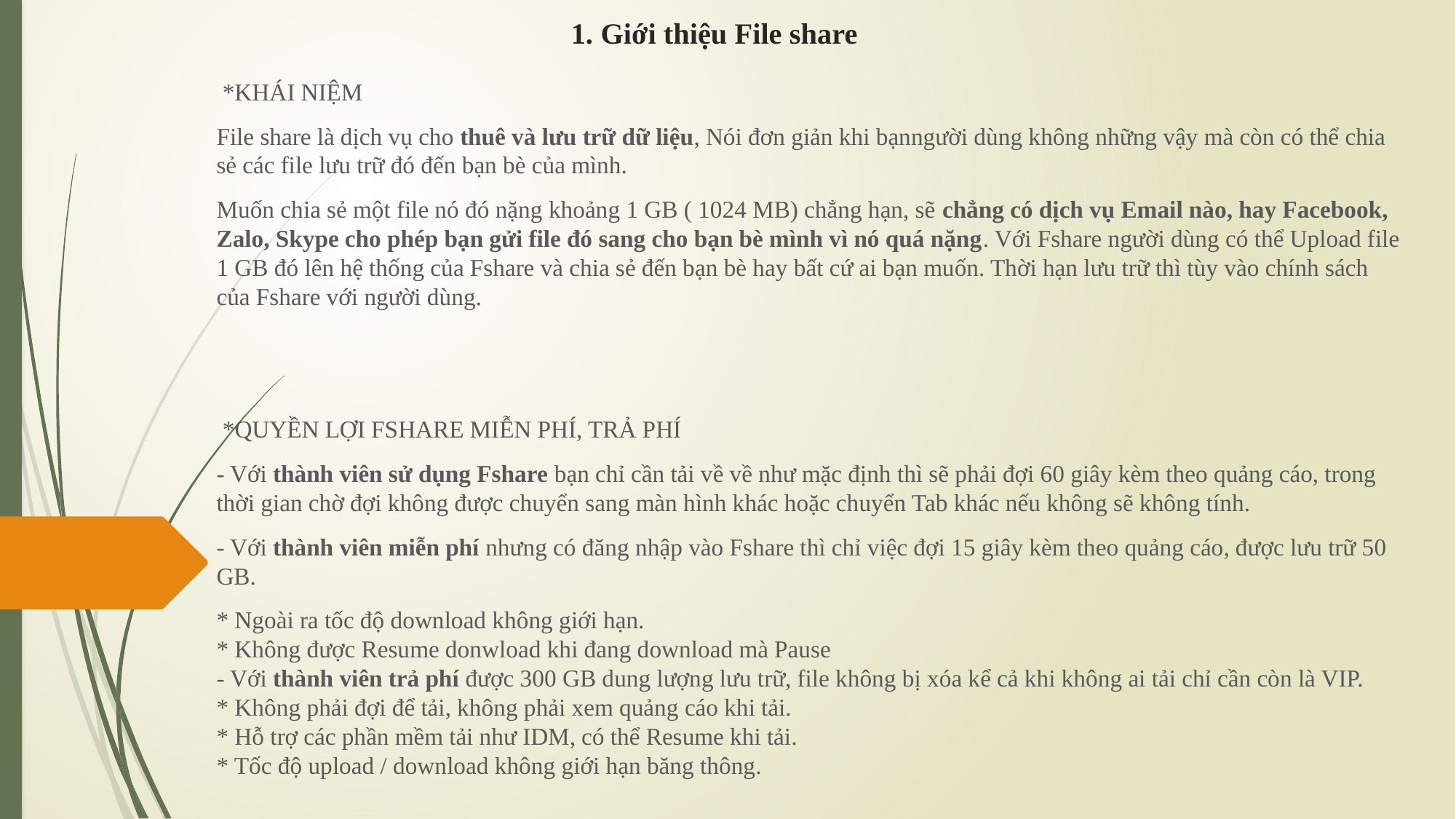

# 1. Giới thiệu File share
 *KHÁI NIỆM
File share là dịch vụ cho thuê và lưu trữ dữ liệu, Nói đơn giản khi bạnngười dùng không những vậy mà còn có thể chia sẻ các file lưu trữ đó đến bạn bè của mình.
Muốn chia sẻ một file nó đó nặng khoảng 1 GB ( 1024 MB) chẳng hạn, sẽ chẳng có dịch vụ Email nào, hay Facebook, Zalo, Skype cho phép bạn gửi file đó sang cho bạn bè mình vì nó quá nặng. Với Fshare người dùng có thể Upload file 1 GB đó lên hệ thống của Fshare và chia sẻ đến bạn bè hay bất cứ ai bạn muốn. Thời hạn lưu trữ thì tùy vào chính sách của Fshare với người dùng.

 *QUYỀN LỢI FSHARE MIỄN PHÍ, TRẢ PHÍ
- Với thành viên sử dụng Fshare bạn chỉ cần tải về về như mặc định thì sẽ phải đợi 60 giây kèm theo quảng cáo, trong thời gian chờ đợi không được chuyển sang màn hình khác hoặc chuyển Tab khác nếu không sẽ không tính.
- Với thành viên miễn phí nhưng có đăng nhập vào Fshare thì chỉ việc đợi 15 giây kèm theo quảng cáo, được lưu trữ 50 GB.
* Ngoài ra tốc độ download không giới hạn.
* Không được Resume donwload khi đang download mà Pause
- Với thành viên trả phí được 300 GB dung lượng lưu trữ, file không bị xóa kể cả khi không ai tải chỉ cần còn là VIP.
* Không phải đợi để tải, không phải xem quảng cáo khi tải.
* Hỗ trợ các phần mềm tải như IDM, có thể Resume khi tải.
* Tốc độ upload / download không giới hạn băng thông.